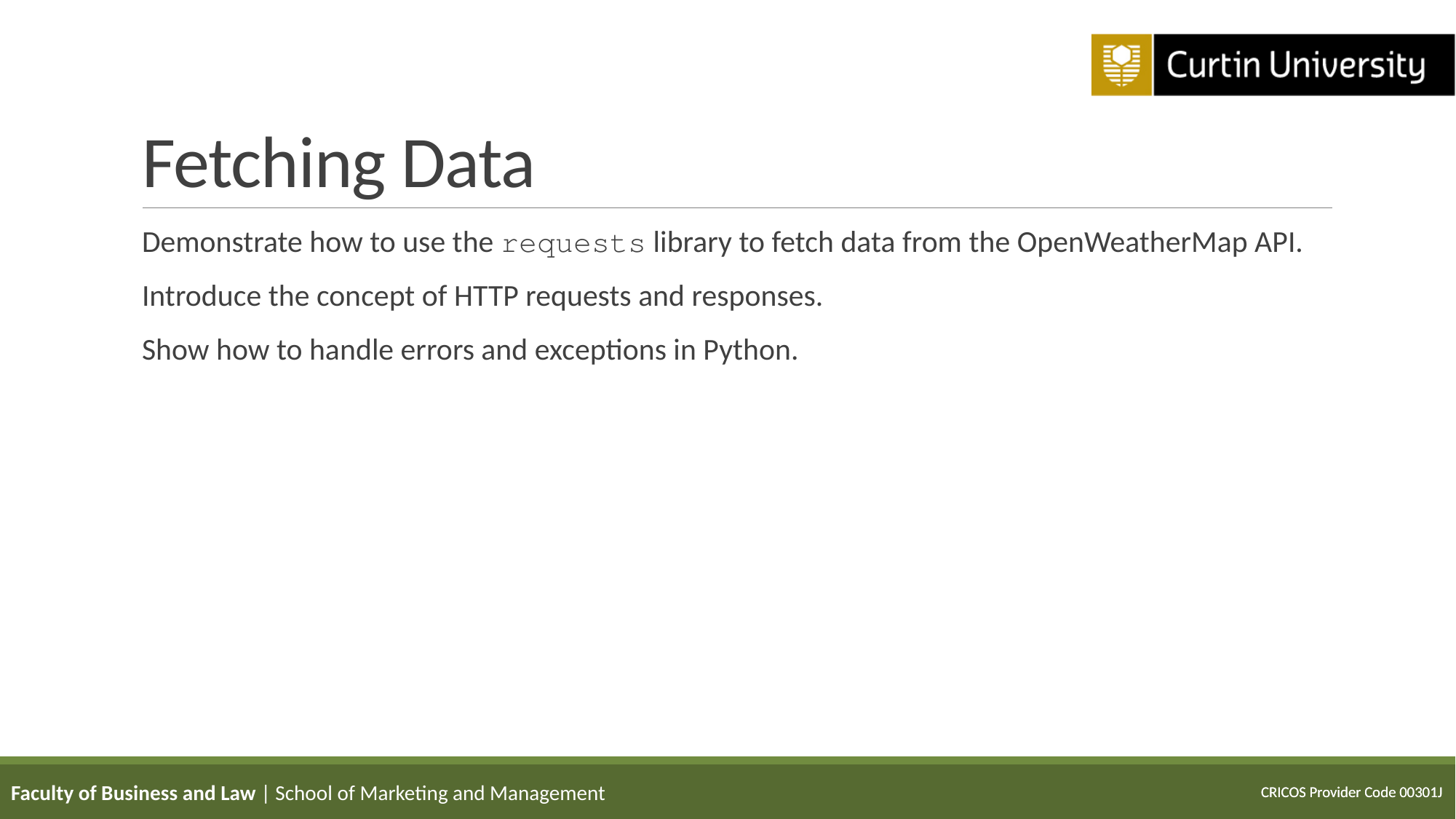

# Fetching Data
Demonstrate how to use the requests library to fetch data from the OpenWeatherMap API.
Introduce the concept of HTTP requests and responses.
Show how to handle errors and exceptions in Python.
Faculty of Business and Law | School of Marketing and Management